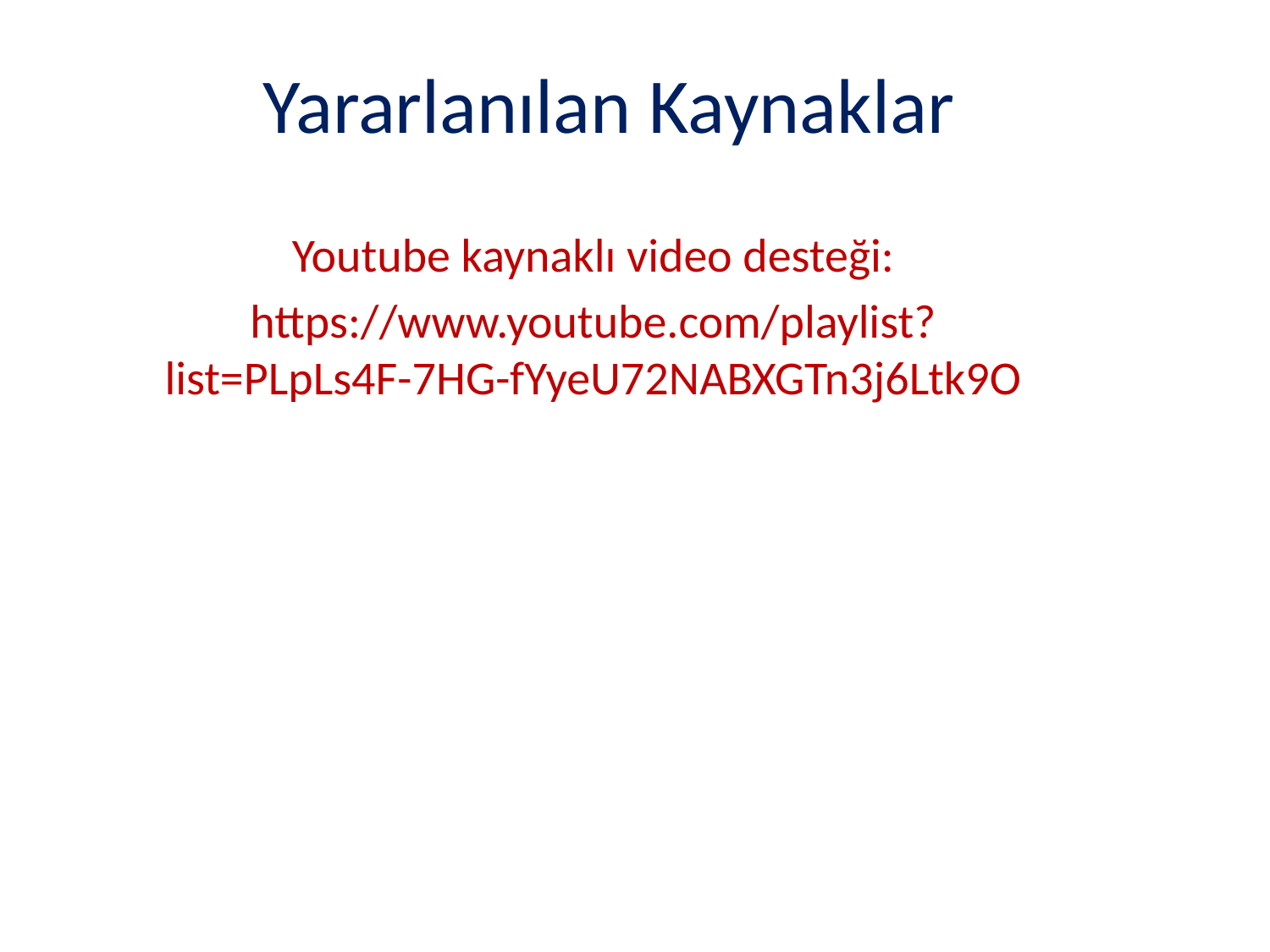

# Yararlanılan Kaynaklar
Youtube kaynaklı video desteği:
https://www.youtube.com/playlist?list=PLpLs4F-7HG-fYyeU72NABXGTn3j6Ltk9O